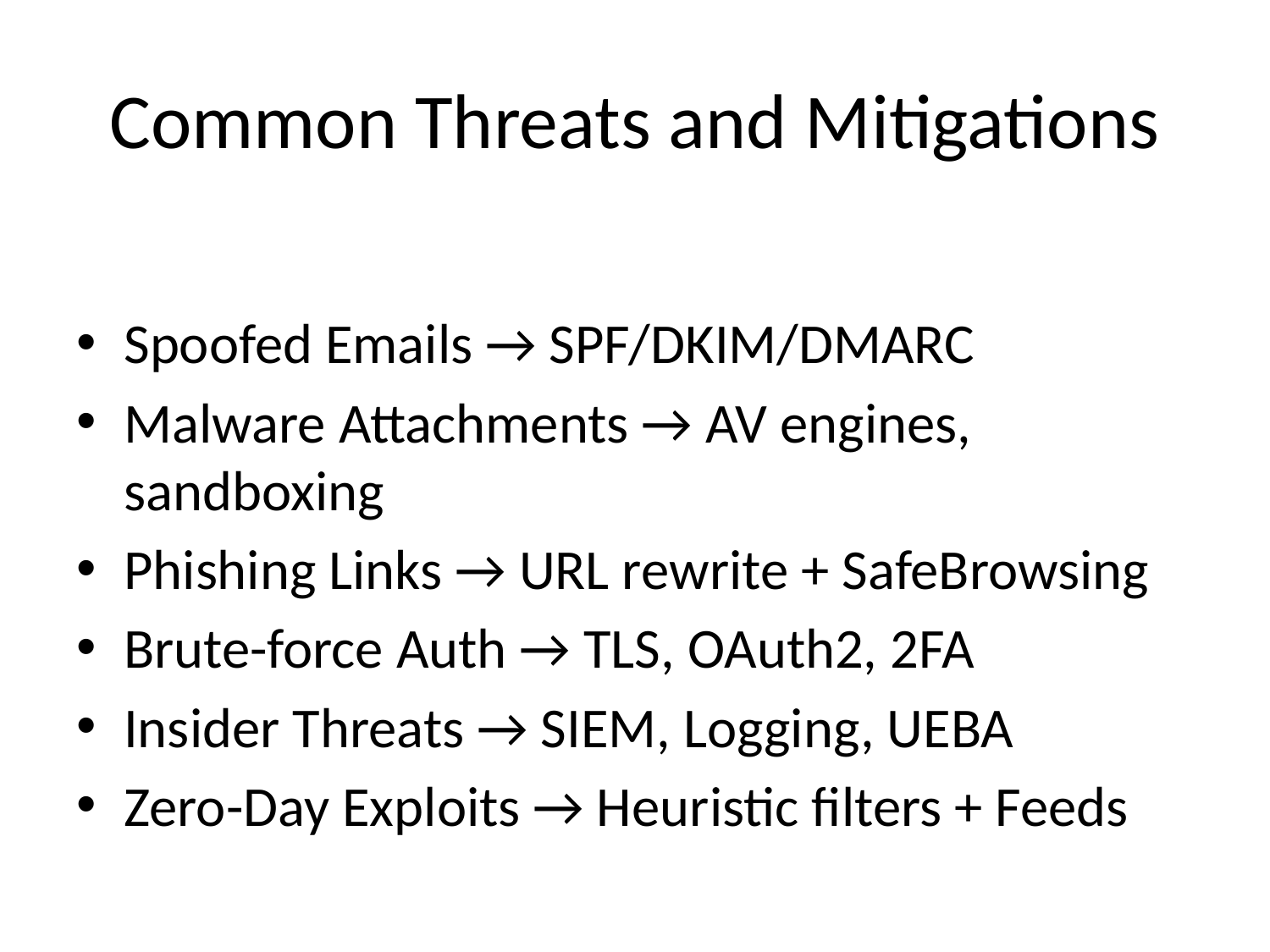

# Common Threats and Mitigations

Spoofed Emails → SPF/DKIM/DMARC
Malware Attachments → AV engines, sandboxing
Phishing Links → URL rewrite + SafeBrowsing
Brute-force Auth → TLS, OAuth2, 2FA
Insider Threats → SIEM, Logging, UEBA
Zero-Day Exploits → Heuristic filters + Feeds